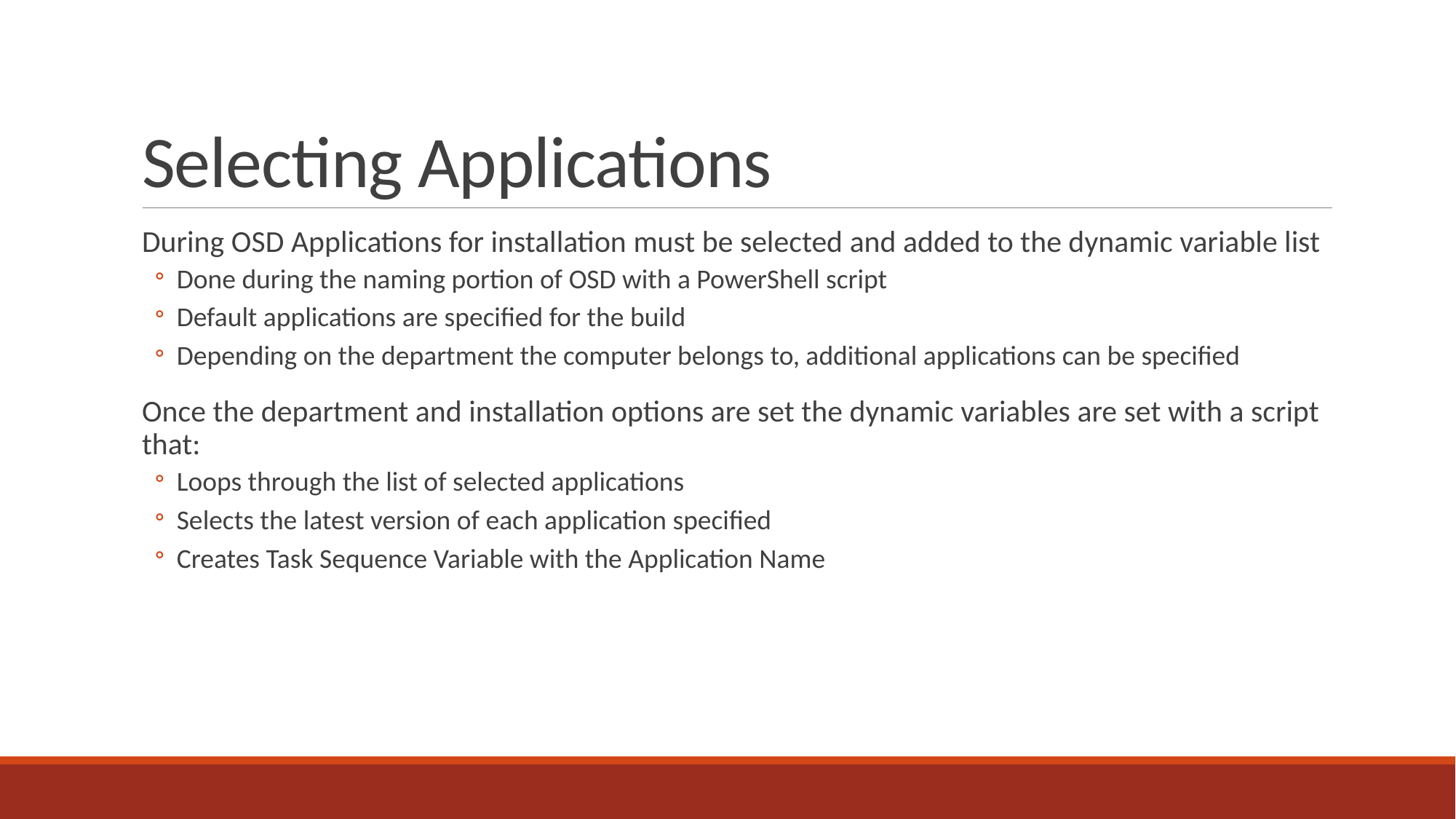

# Selecting Applications
During OSD Applications for installation must be selected and added to the dynamic variable list
Done during the naming portion of OSD with a PowerShell script
Default applications are specified for the build
Depending on the department the computer belongs to, additional applications can be specified
Once the department and installation options are set the dynamic variables are set with a script that:
Loops through the list of selected applications
Selects the latest version of each application specified
Creates Task Sequence Variable with the Application Name